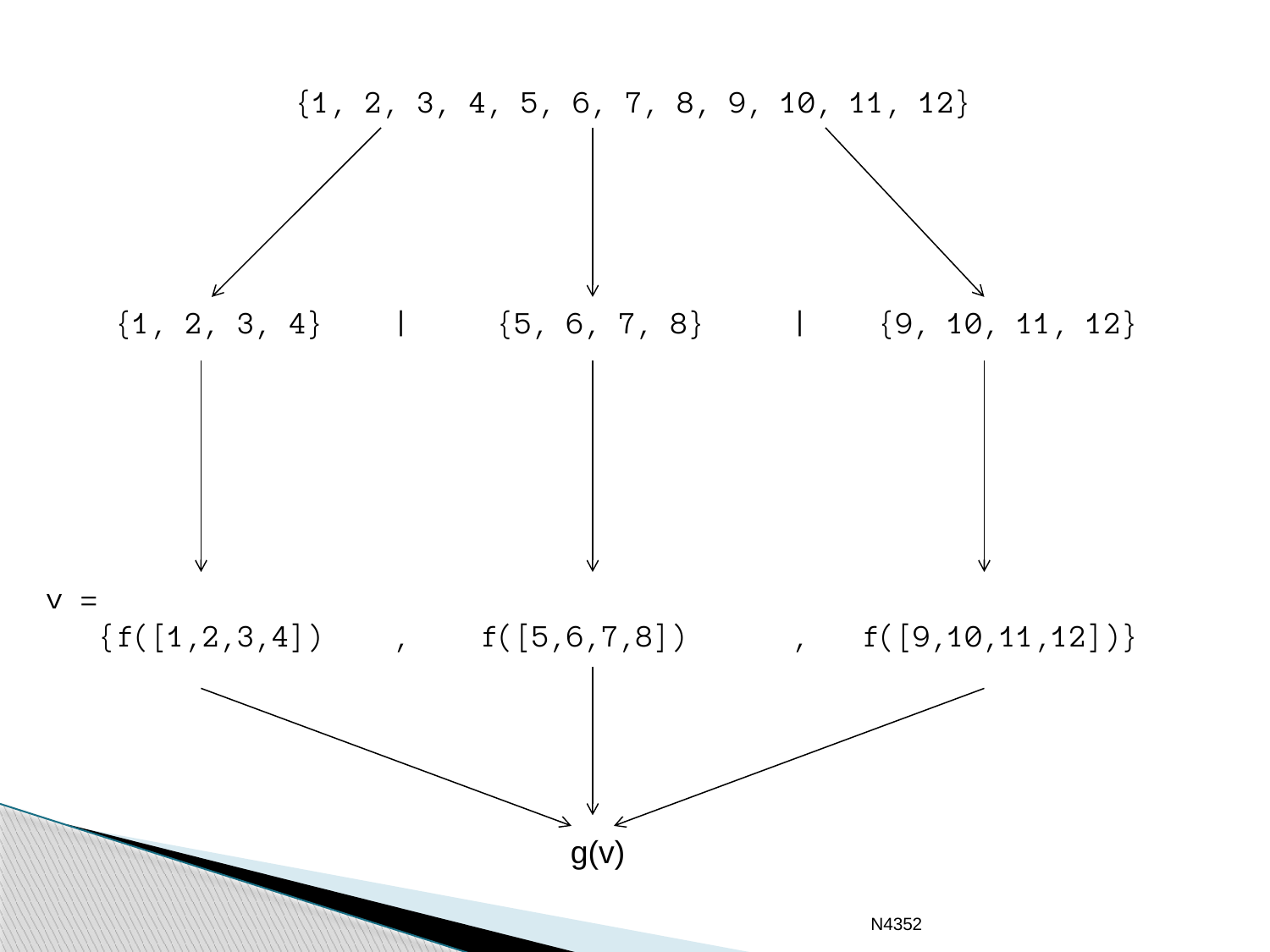

{1, 2, 3, 4, 5, 6, 7, 8, 9, 10, 11, 12}
      {1, 2, 3, 4}    |     {5, 6, 7, 8}     |    {9, 10, 11, 12}

  v =
     {f([1,2,3,4])    ,    f([5,6,7,8])      ,   f([9,10,11,12])}

g(v)
N4352